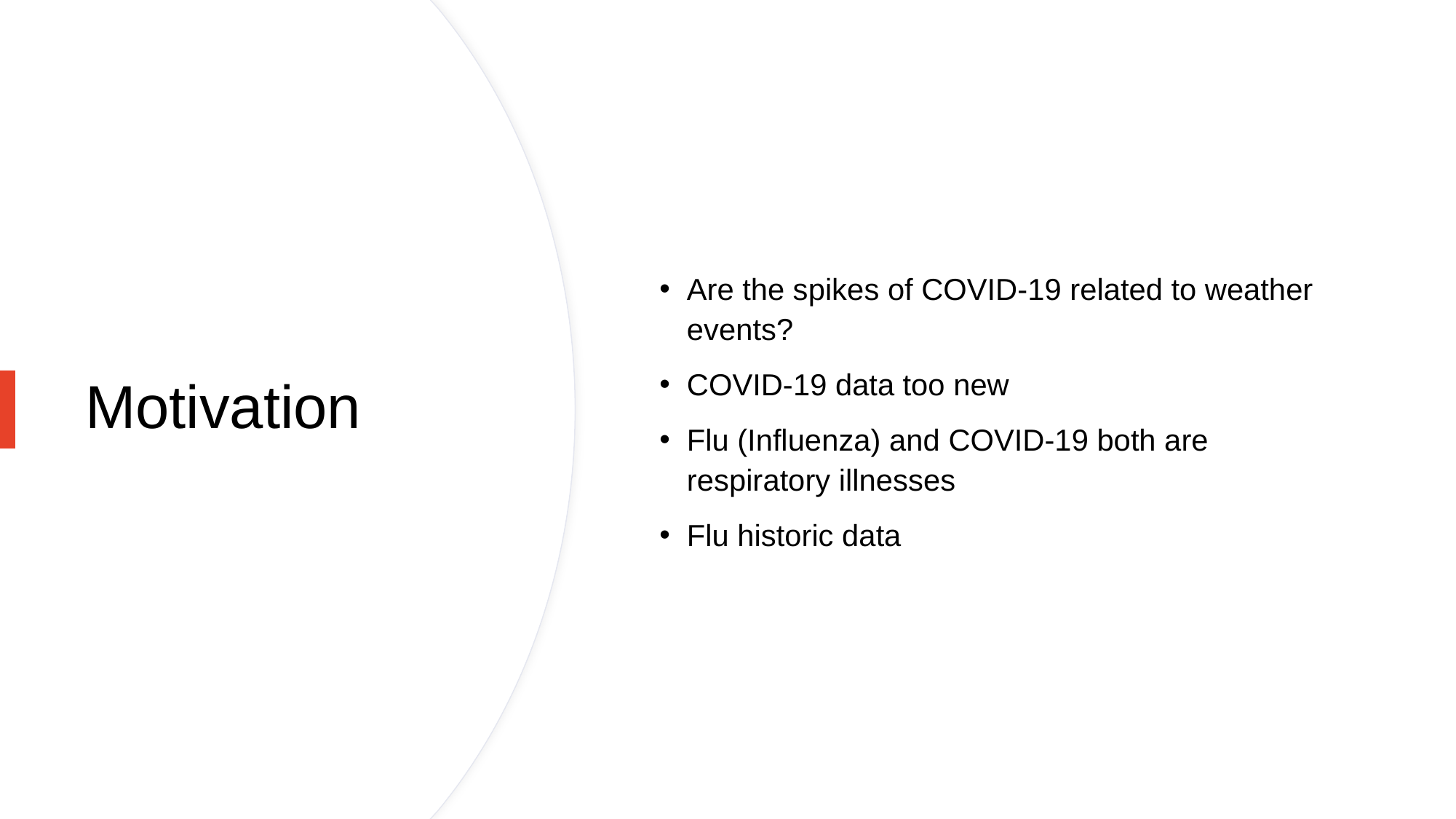

Are the spikes of COVID-19 related to weather events?
COVID-19 data too new
Flu (Influenza) and COVID-19 both are respiratory illnesses
Flu historic data
# Motivation